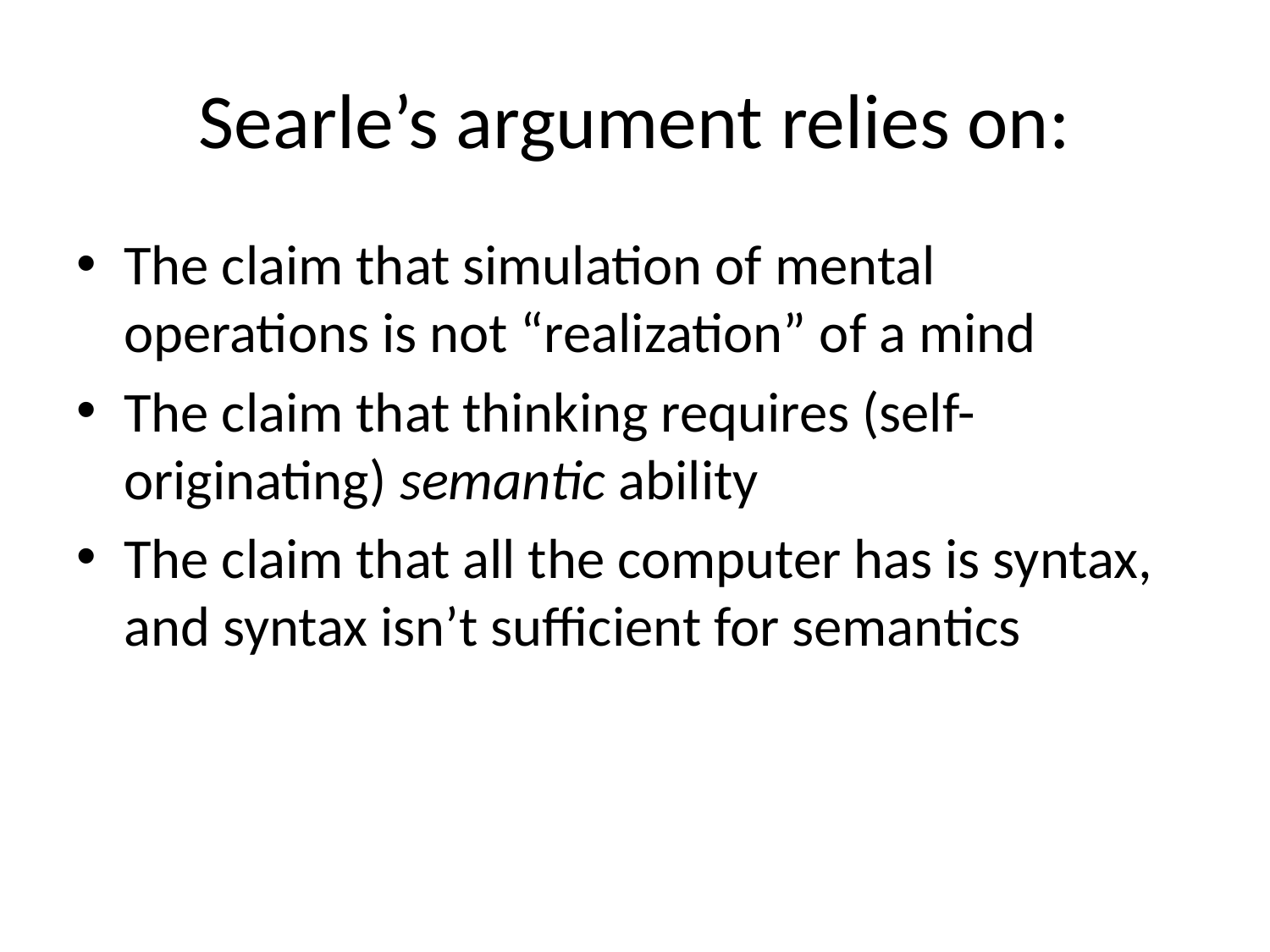

# Searle’s argument relies on:
The claim that simulation of mental operations is not “realization” of a mind
The claim that thinking requires (self-originating) semantic ability
The claim that all the computer has is syntax, and syntax isn’t sufficient for semantics